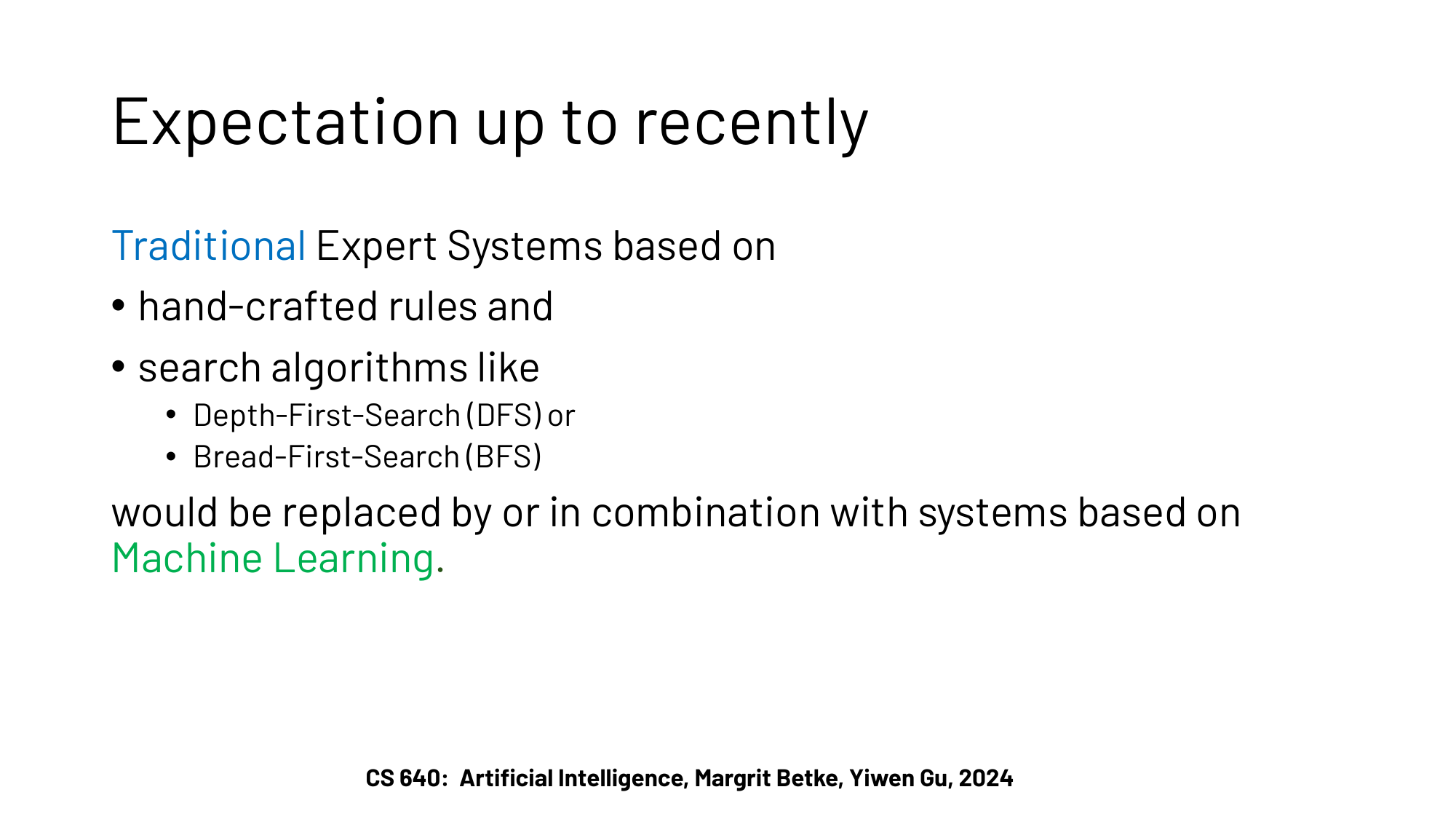

# Expectation up to recently
Traditional Expert Systems based on
hand-crafted rules and
search algorithms like
Depth-First-Search (DFS) or
Bread-First-Search (BFS)
would be replaced by or in combination with systems based on Machine Learning.

CS 640:  Artificial Intelligence, Margrit Betke, Yiwen Gu, 2024